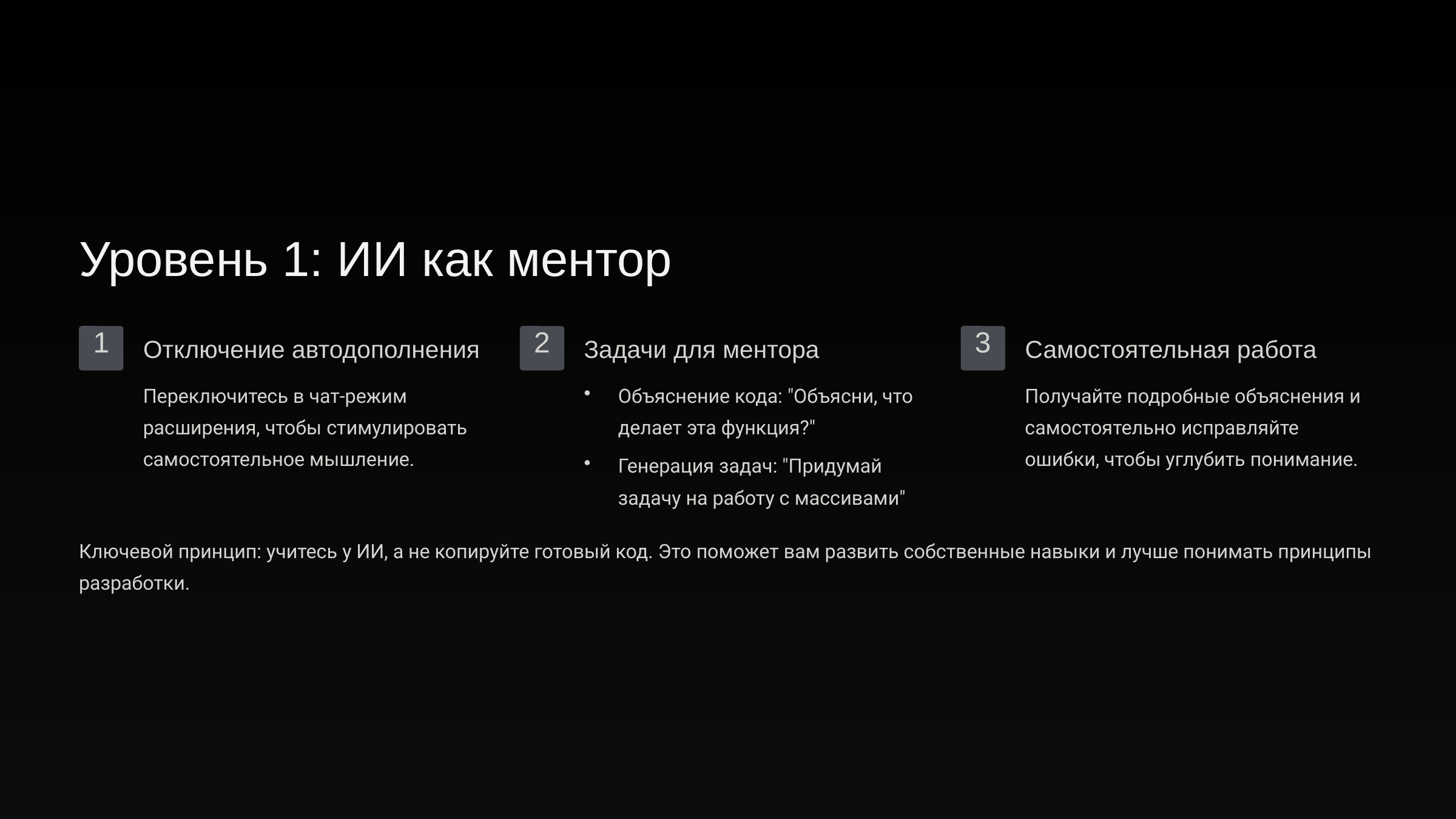

Уровень 1: ИИ как ментор

1
2
3
Отключение автодополнения
Задачи для ментора
Самостоятельная работа
Переключитесь в чат-режим расширения, чтобы стимулировать самостоятельное мышление.
Объяснение кода: "Объясни, что делает эта функция?"
Получайте подробные объяснения и самостоятельно исправляйте ошибки, чтобы углубить понимание.
Генерация задач: "Придумай задачу на работу с массивами"
Ключевой принцип: учитесь у ИИ, а не копируйте готовый код. Это поможет вам развить собственные навыки и лучше понимать принципы разработки.